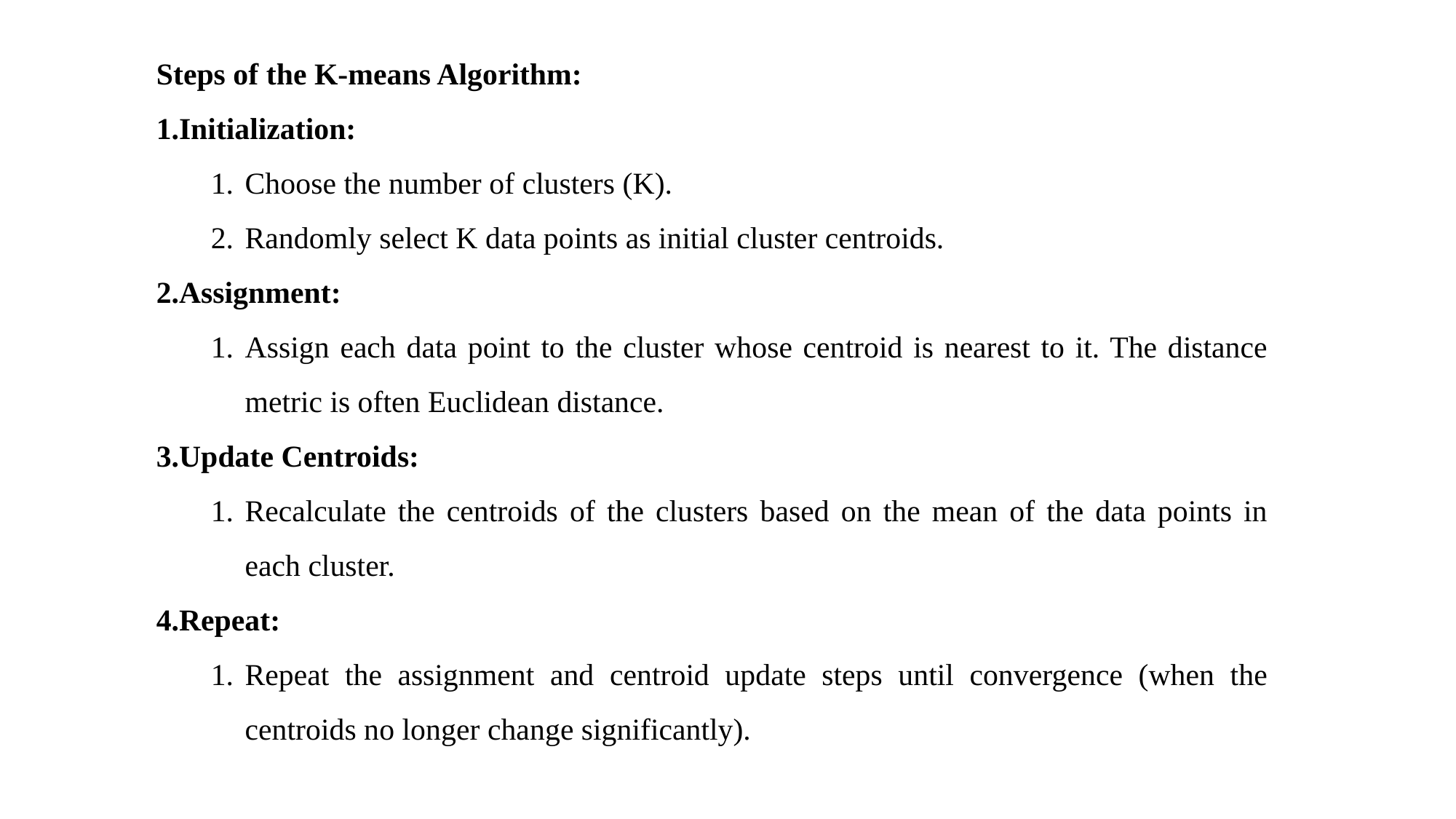

Steps of the K-means Algorithm:
Initialization:
Choose the number of clusters (K).
Randomly select K data points as initial cluster centroids.
Assignment:
Assign each data point to the cluster whose centroid is nearest to it. The distance metric is often Euclidean distance.
Update Centroids:
Recalculate the centroids of the clusters based on the mean of the data points in each cluster.
Repeat:
Repeat the assignment and centroid update steps until convergence (when the centroids no longer change significantly).